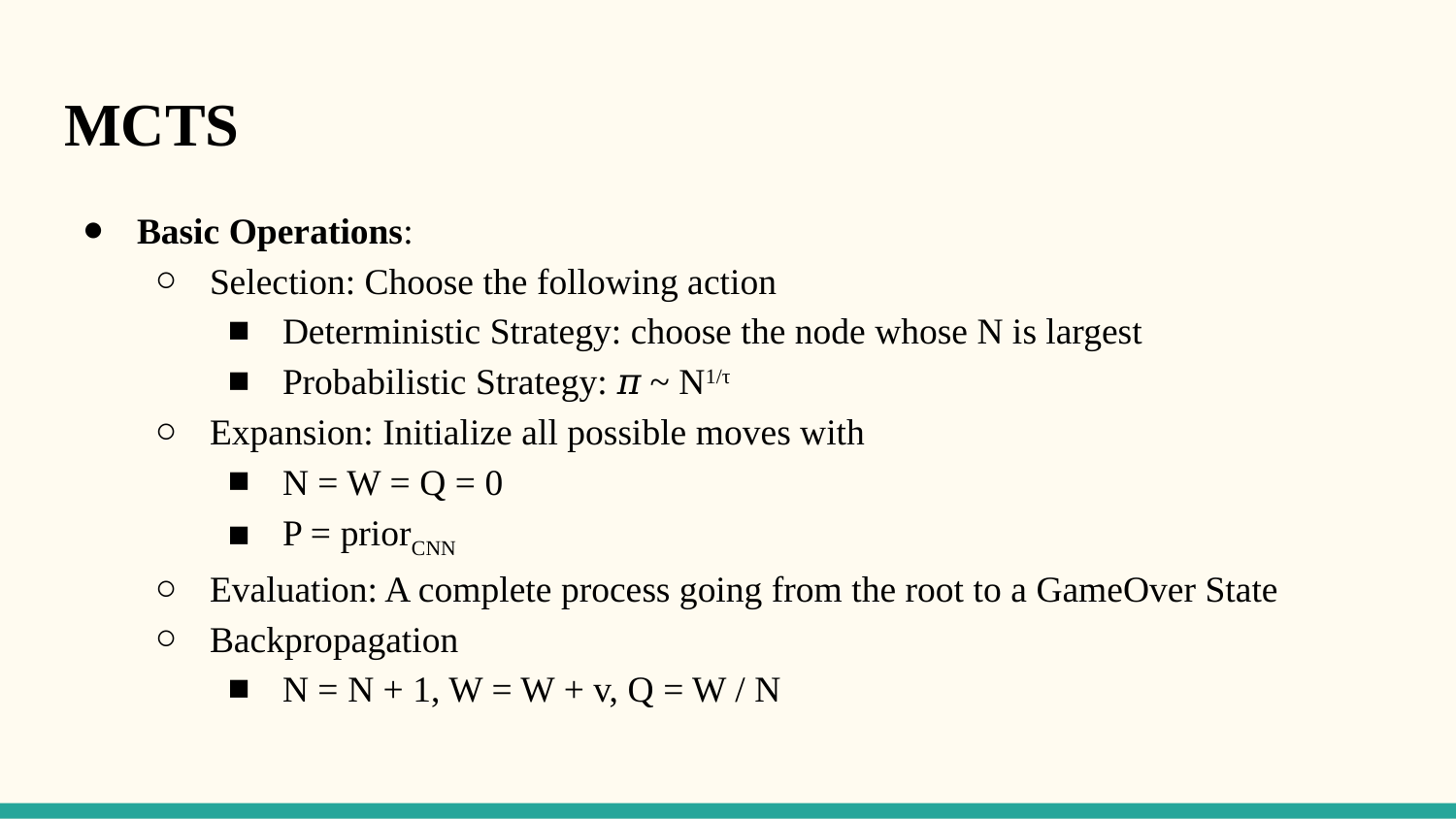

# MCTS
Basic Operations:
Selection: Choose the following action
Deterministic Strategy: choose the node whose N is largest
Probabilistic Strategy: 𝜋 ~ N1/τ
Expansion: Initialize all possible moves with
N = W = Q = 0
P = priorCNN
Evaluation: A complete process going from the root to a GameOver State
Backpropagation
N = N + 1, W = W + v, Q = W / N